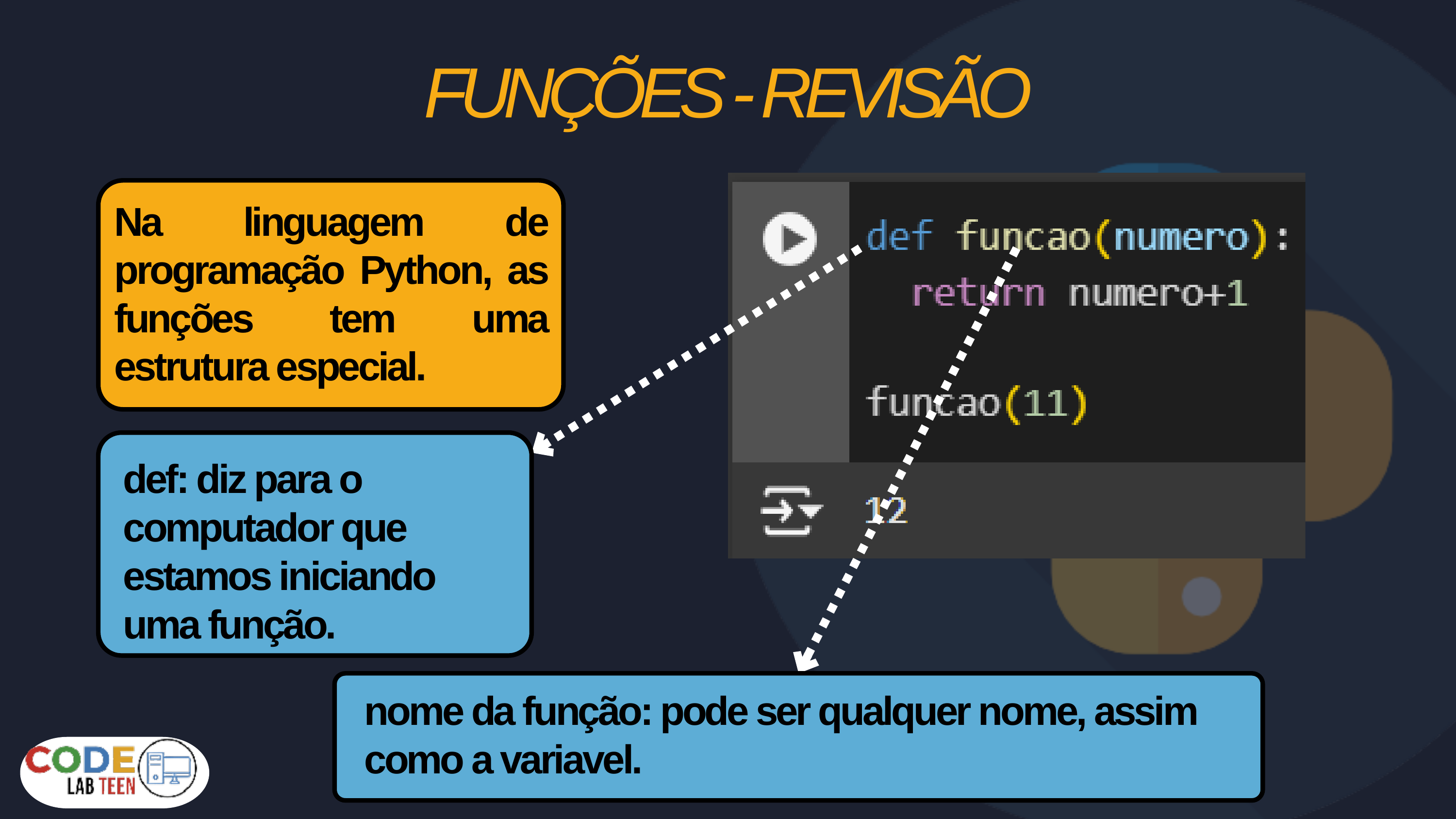

FUNÇÕES - REVISÃO

Na linguagem de programação Python, as funções tem uma estrutura especial.

def: diz para o computador que estamos iniciando uma função.

nome da função: pode ser qualquer nome, assim como a variavel.